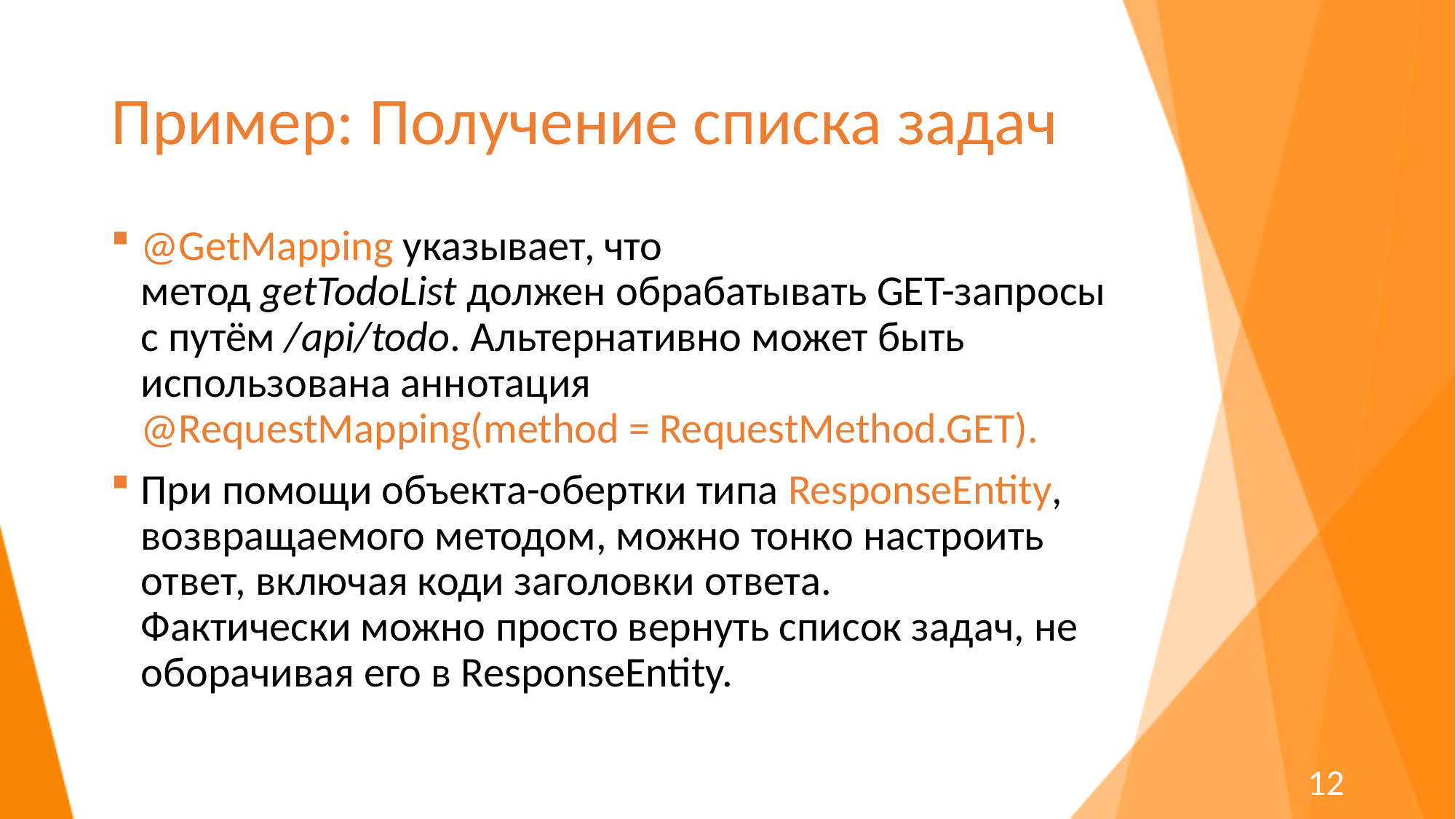

# Пример: Получение списка задач
@GetMapping указывает, что метод getTodoList должен обрабатывать GET-запросы с путём /api/todo. Альтернативно может быть использована аннотация 
@RequestMapping(method = RequestMethod.GET).
При помощи объекта-обертки типа ResponseEntity, возвращаемого методом, можно тонко настроить ответ, включая коди заголовки ответа.
Фактически можно просто вернуть список задач, не оборачивая его в ResponseEntity.
12